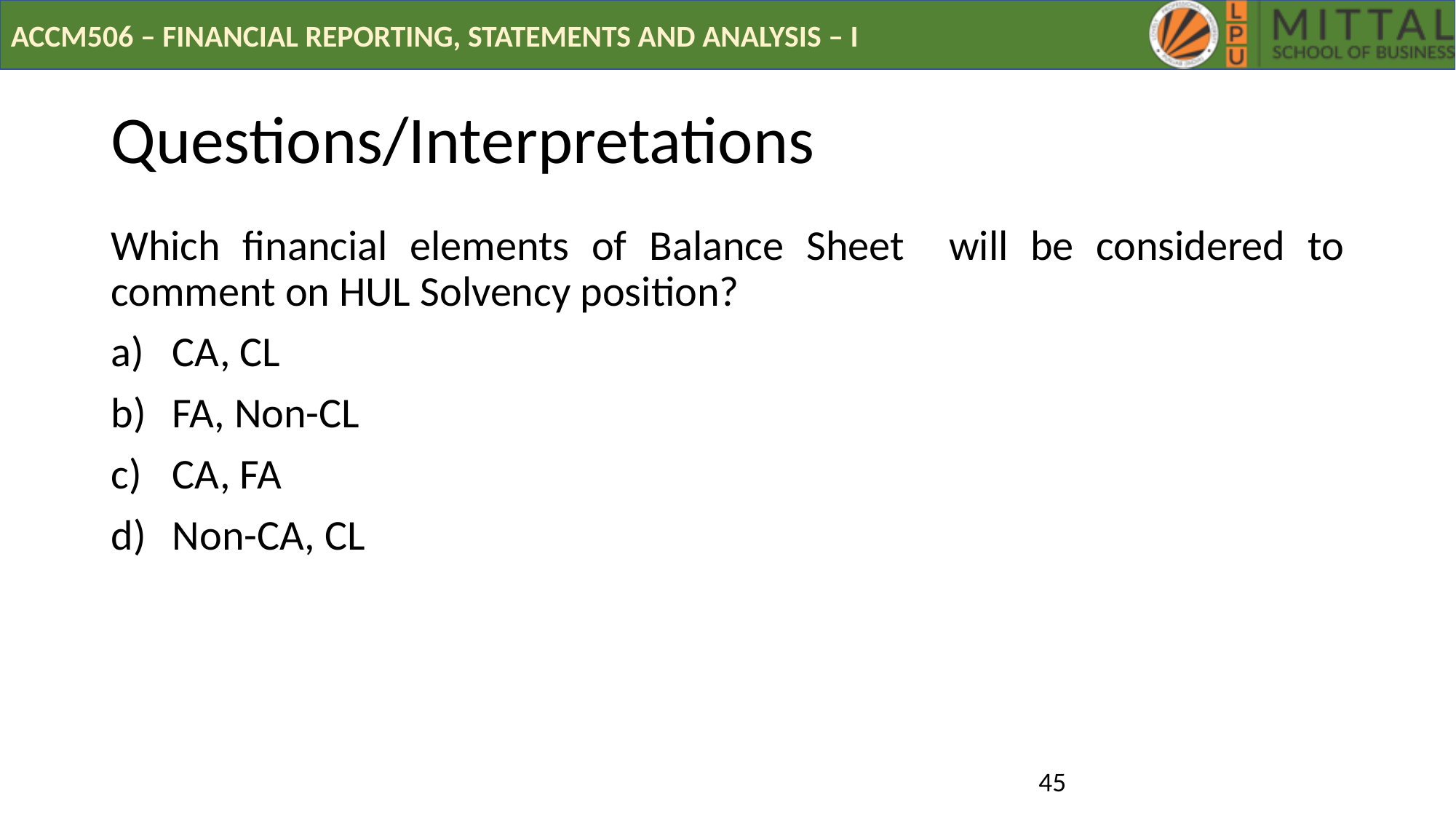

# Questions/Interpretations
Which financial elements of Balance Sheet  will be considered to comment on HUL Solvency position?
CA, CL
FA, Non-CL
CA, FA
Non-CA, CL

45